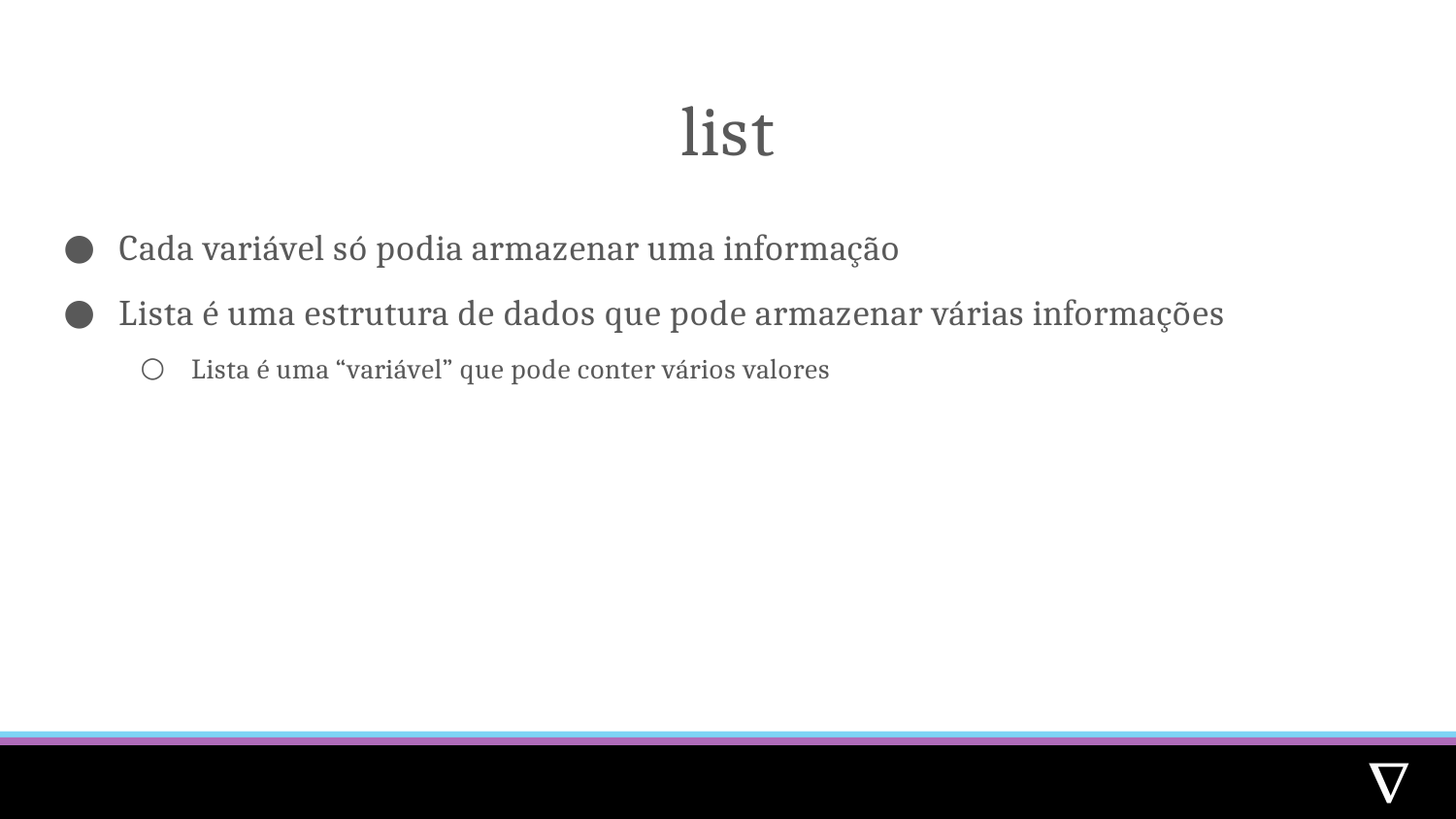

# list
Cada variável só podia armazenar uma informação
Lista é uma estrutura de dados que pode armazenar várias informações
Lista é uma “variável” que pode conter vários valores